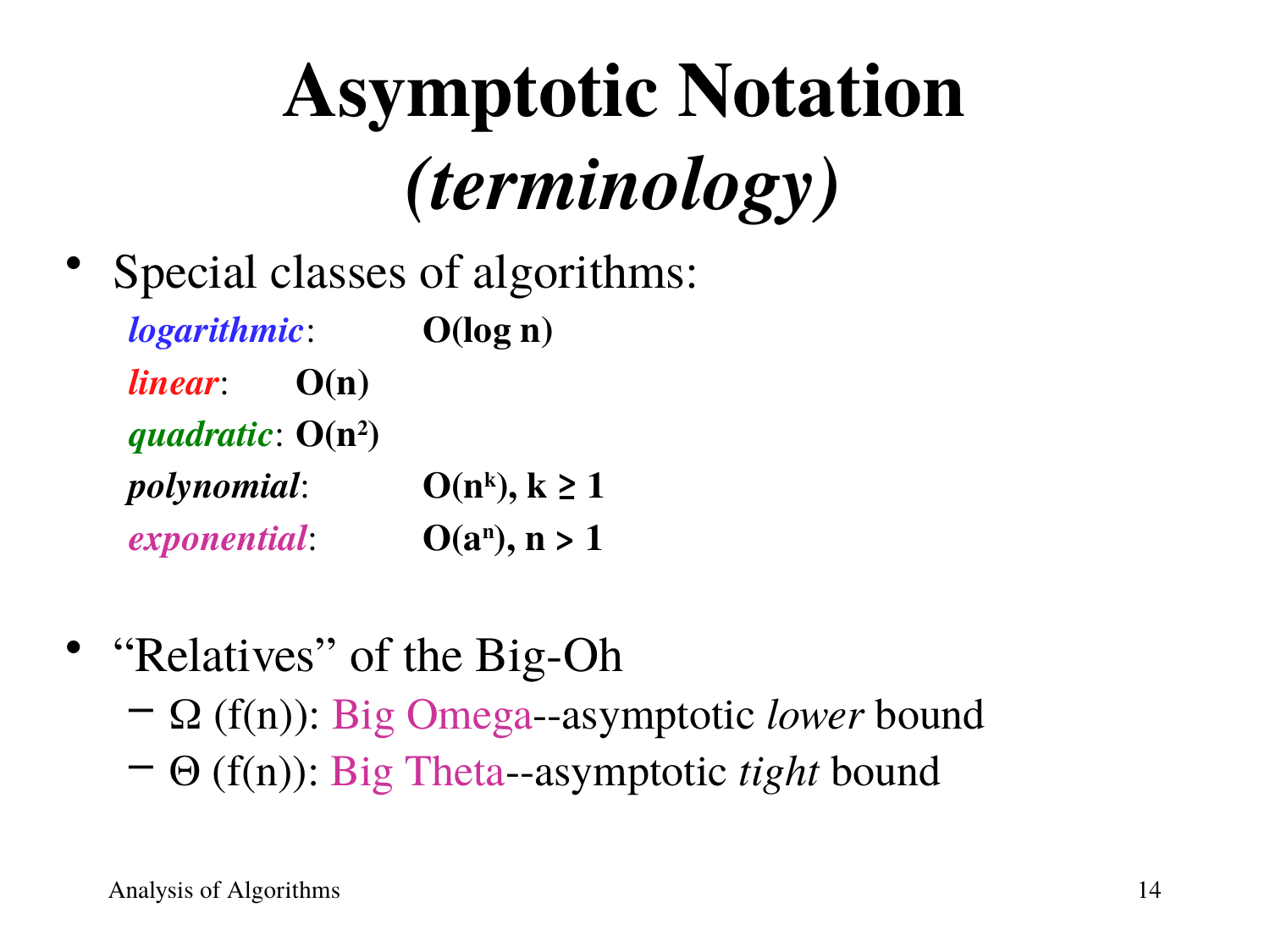

# Asymptotic Notation (terminology)
Special classes of algorithms:
logarithmic:	O(log n)
linear:	O(n)
quadratic:	O(n2)
polynomial:	O(nk), k ≥ 1
exponential:	O(an), n > 1

“Relatives” of the Big-Oh
Ω (f(n)): Big Omega--asymptotic lower bound
Θ (f(n)): Big Theta--asymptotic tight bound

Analysis of Algorithms
14